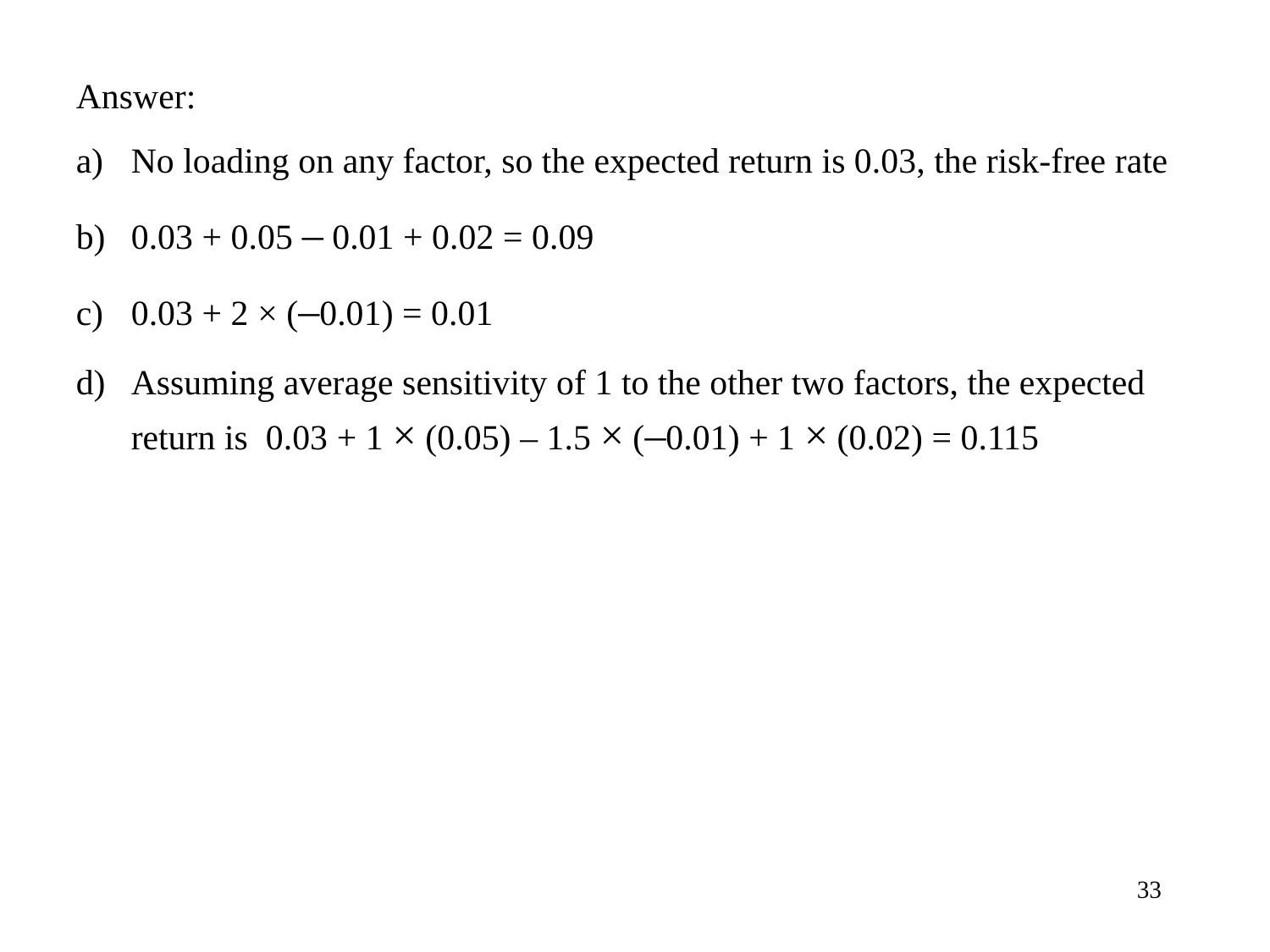

Answer:
No loading on any factor, so the expected return is 0.03, the risk-free rate
0.03 + 0.05 – 0.01 + 0.02 = 0.09
0.03 + 2 × (–0.01) = 0.01
Assuming average sensitivity of 1 to the other two factors, the expected return is  0.03 + 1 × (0.05) – 1.5 × (–0.01) + 1 × (0.02) = 0.115

33